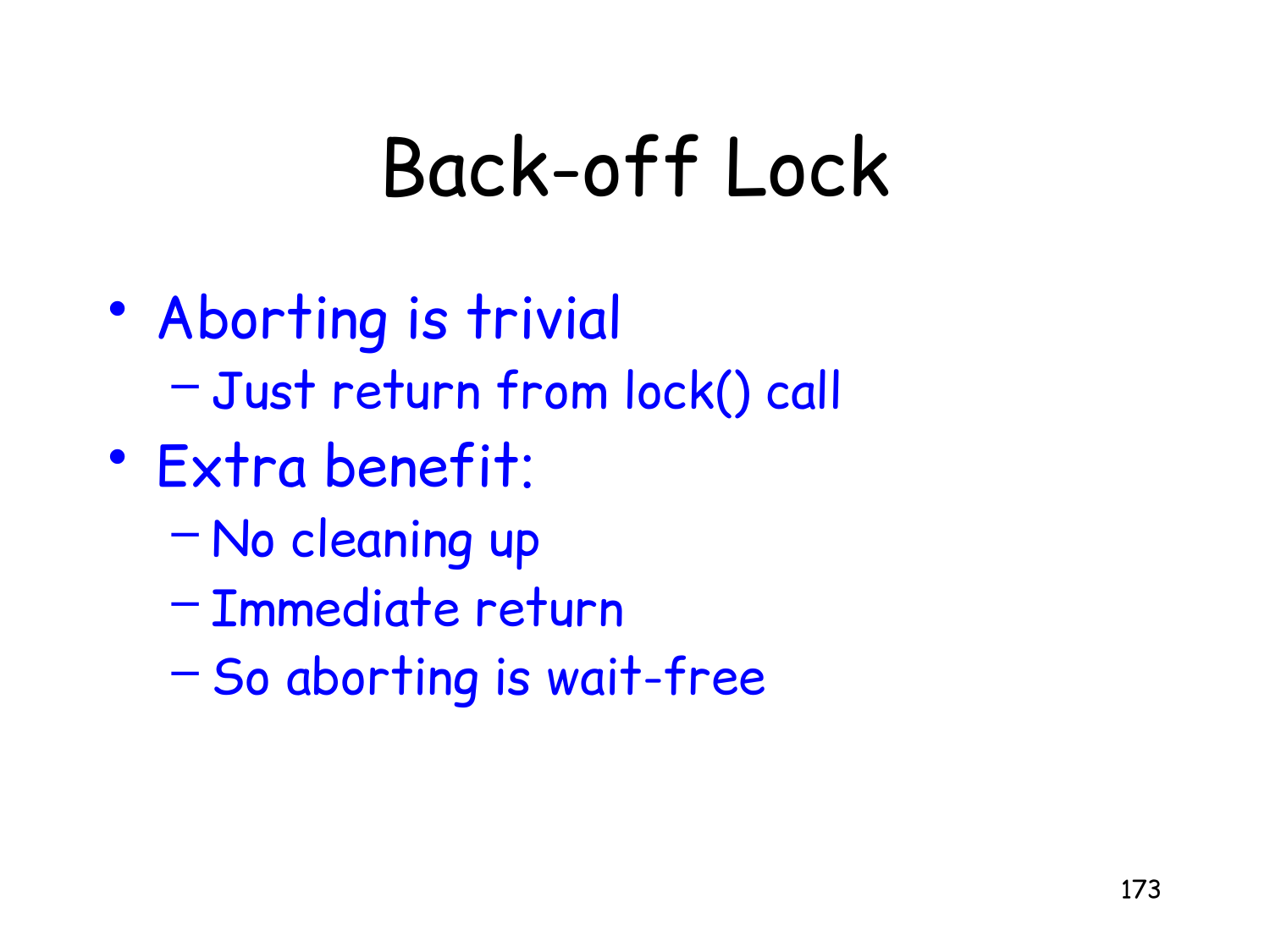

# Back-off Lock
Aborting is trivial
Just return from lock() call
Extra benefit:
No cleaning up
Immediate return
So aborting is wait-free
173